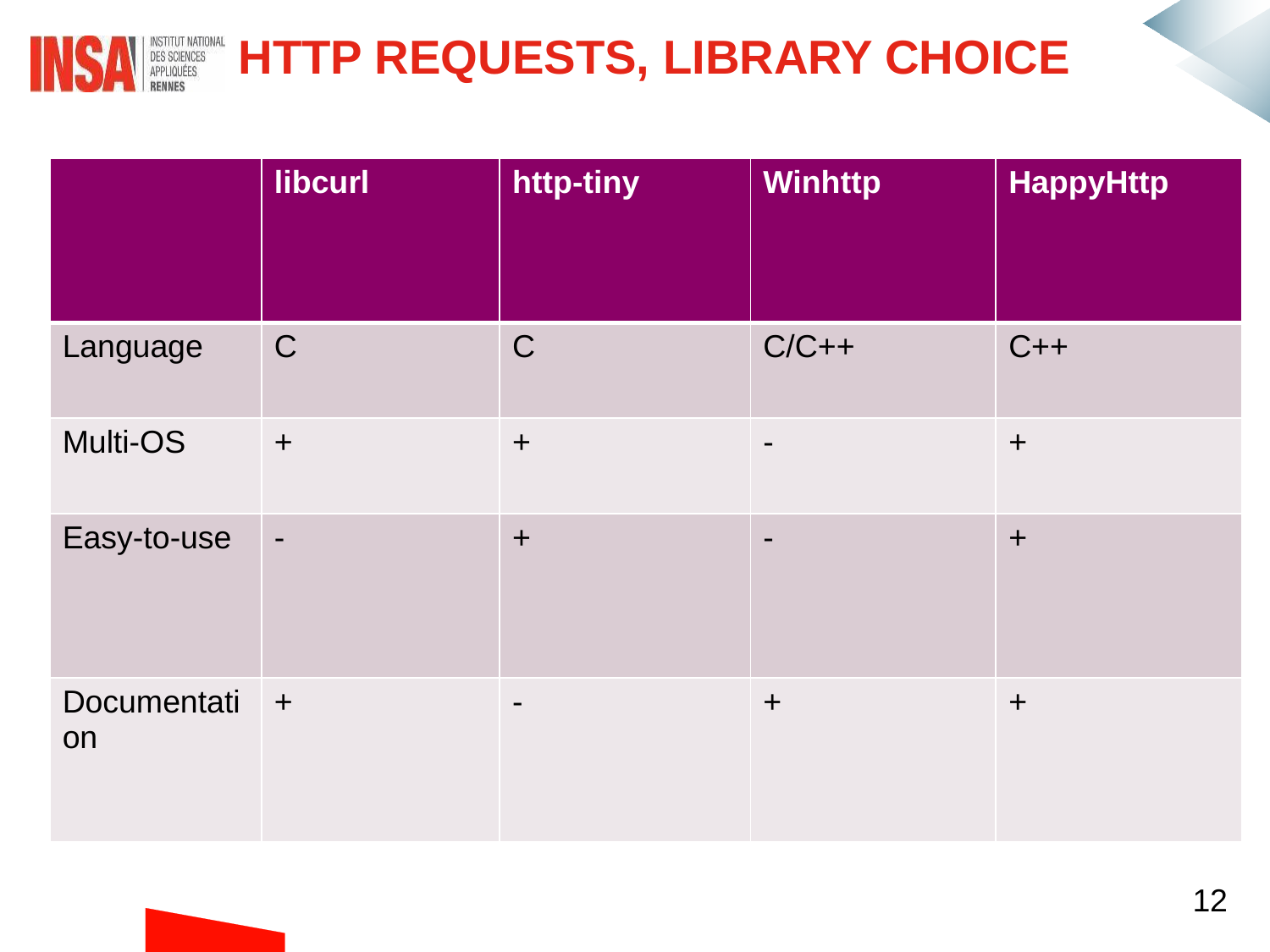

# HTTP requests, library choice
|  | libcurl | http-tiny | Winhttp | HappyHttp |
| --- | --- | --- | --- | --- |
| Language | C | C | C/C++ | C++ |
| Multi-OS | + | + | - | + |
| Easy-to-use | - | + | - | + |
| Documentation | + | - | + | + |
12